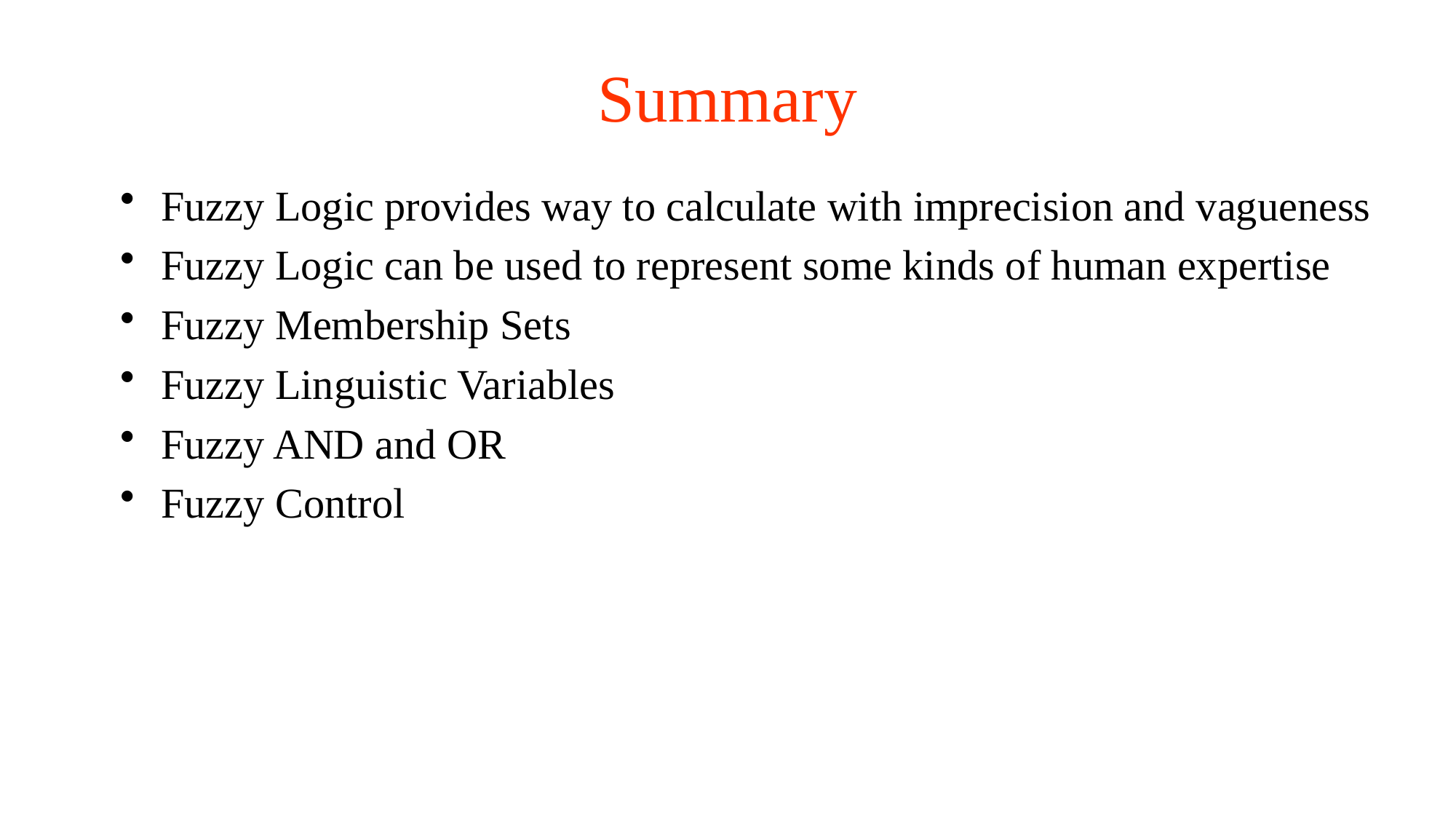

# Summary
Fuzzy Logic provides way to calculate with imprecision and vagueness
Fuzzy Logic can be used to represent some kinds of human expertise
Fuzzy Membership Sets
Fuzzy Linguistic Variables
Fuzzy AND and OR
Fuzzy Control